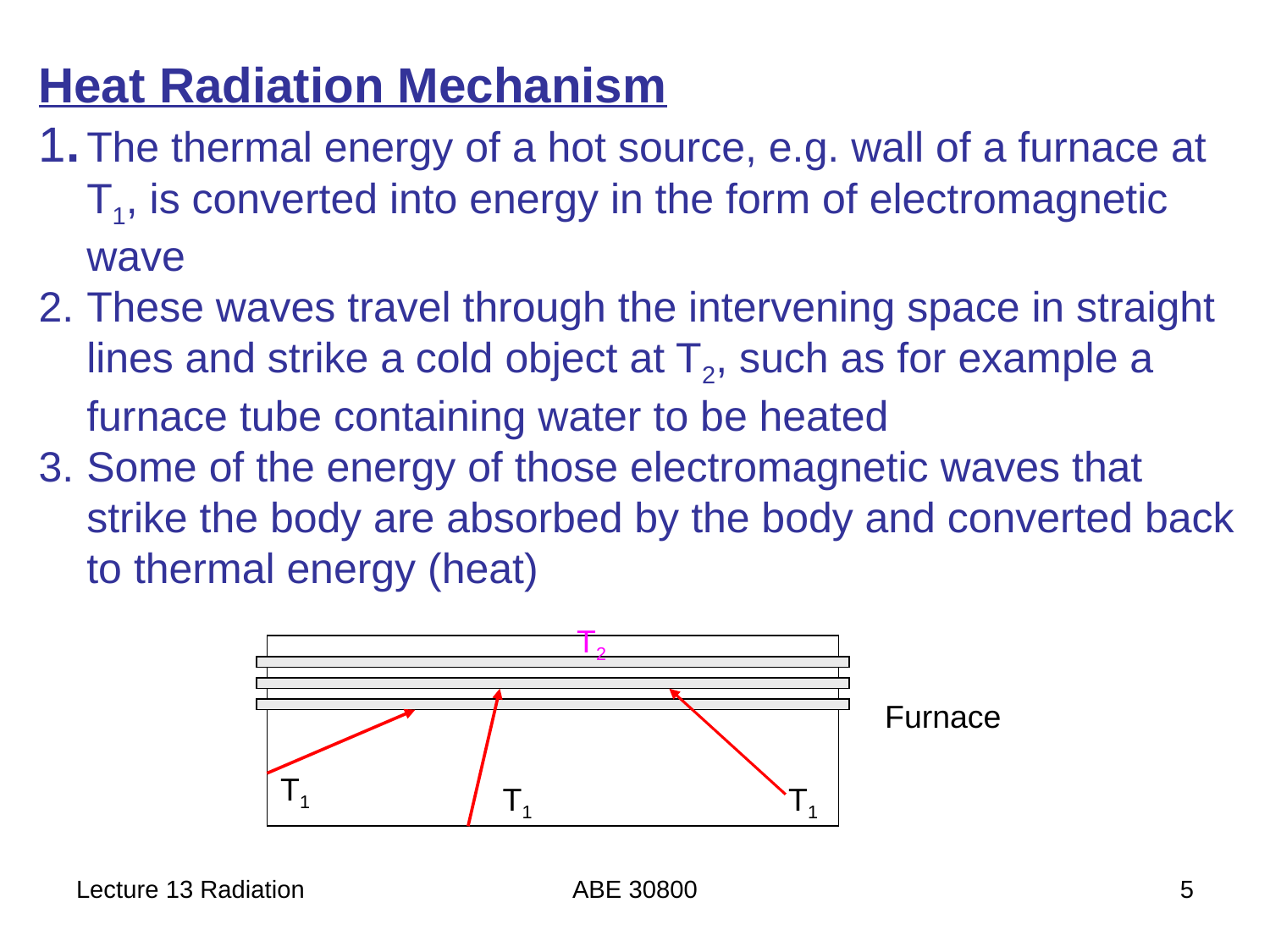

Heat Radiation Mechanism
1.	The thermal energy of a hot source, e.g. wall of a furnace at T1, is converted into energy in the form of electromagnetic wave
These waves travel through the intervening space in straight lines and strike a cold object at T2, such as for example a furnace tube containing water to be heated
Some of the energy of those electromagnetic waves that strike the body are absorbed by the body and converted back to thermal energy (heat)
T2

Furnace

T1
T1
T1
Lecture 13 Radiation
ABE 30800
5